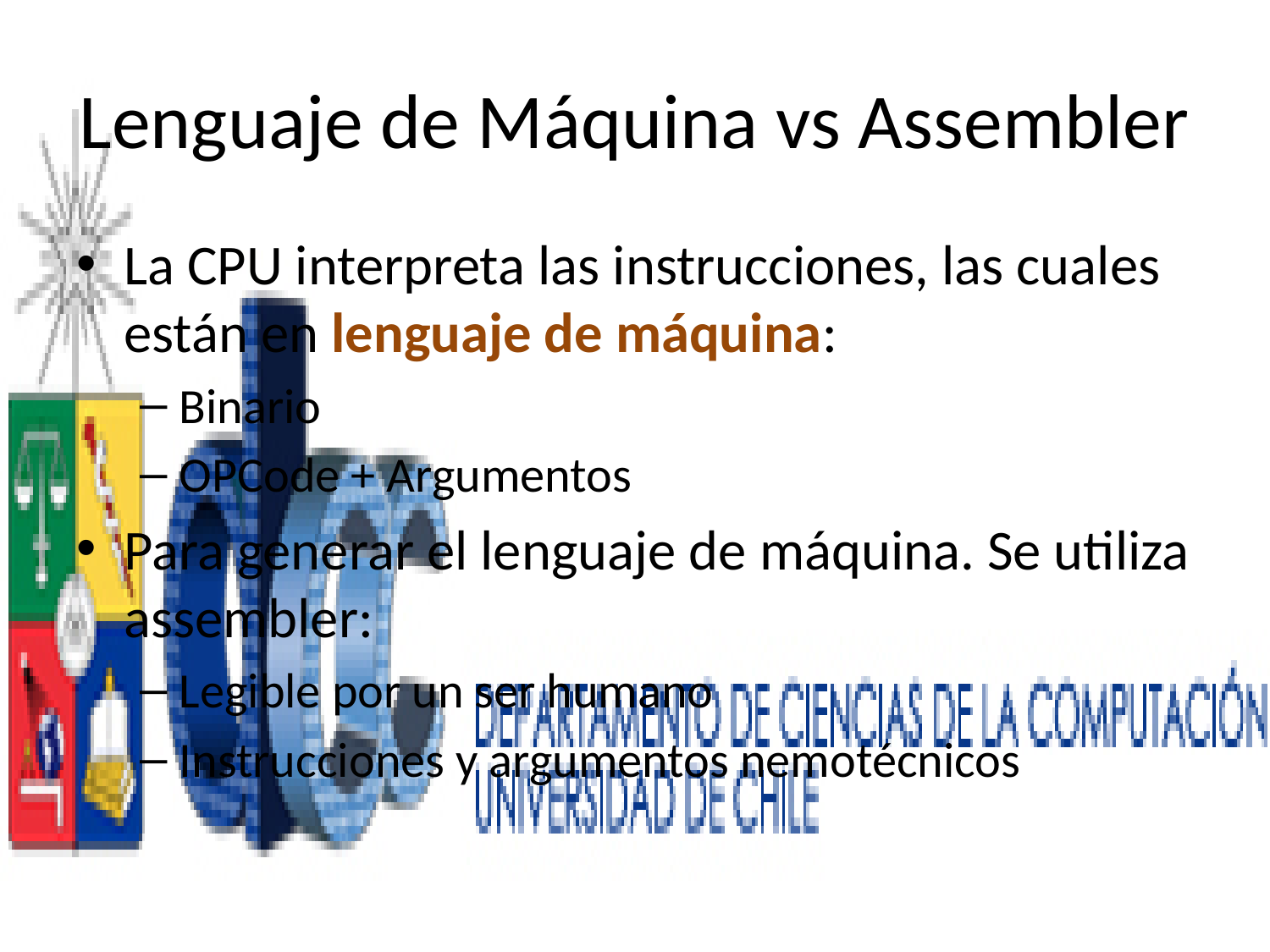

# Lenguaje de Máquina vs Assembler

La CPU interpreta las instrucciones, las cuales están en lenguaje de máquina:
Binario
OPCode + Argumentos
Para generar el lenguaje de máquina. Se utiliza assembler:
Legible por un ser humano
Instrucciones y argumentos nemotécnicos